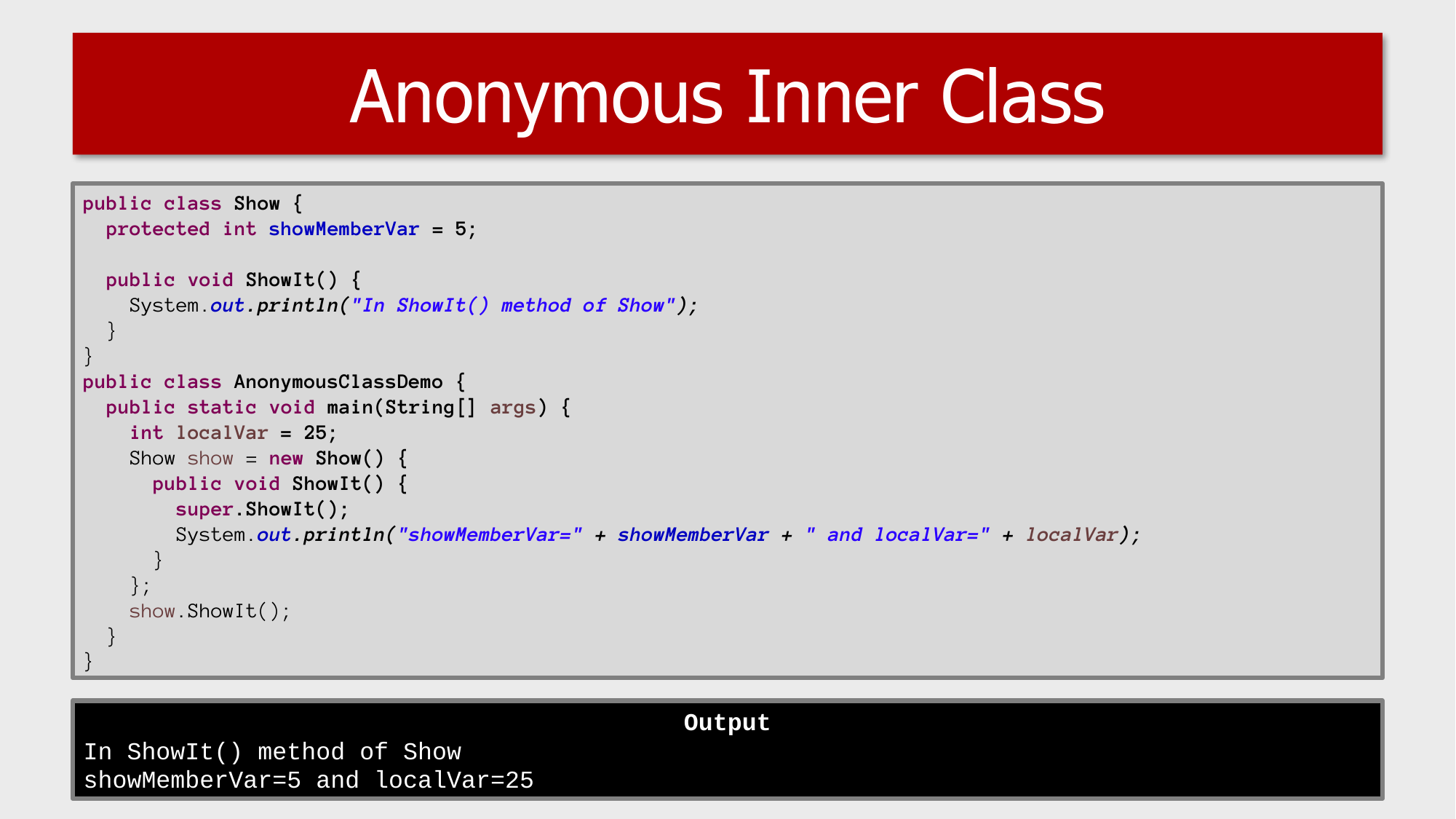

# Anonymous Inner Class
public class Show {
  protected int showMemberVar = 5;

  public void ShowIt() {
    System.out.println("In ShowIt() method of Show");
  }
}
public class AnonymousClassDemo {
  public static void main(String[] args) {
    int localVar = 25;
    Show show = new Show() {
      public void ShowIt() {
        super.ShowIt();
        System.out.println("showMemberVar=" + showMemberVar + " and localVar=" + localVar);
      }
    };
    show.ShowIt();
  }
}
Output
In ShowIt() method of Show
showMemberVar=5 and localVar=25